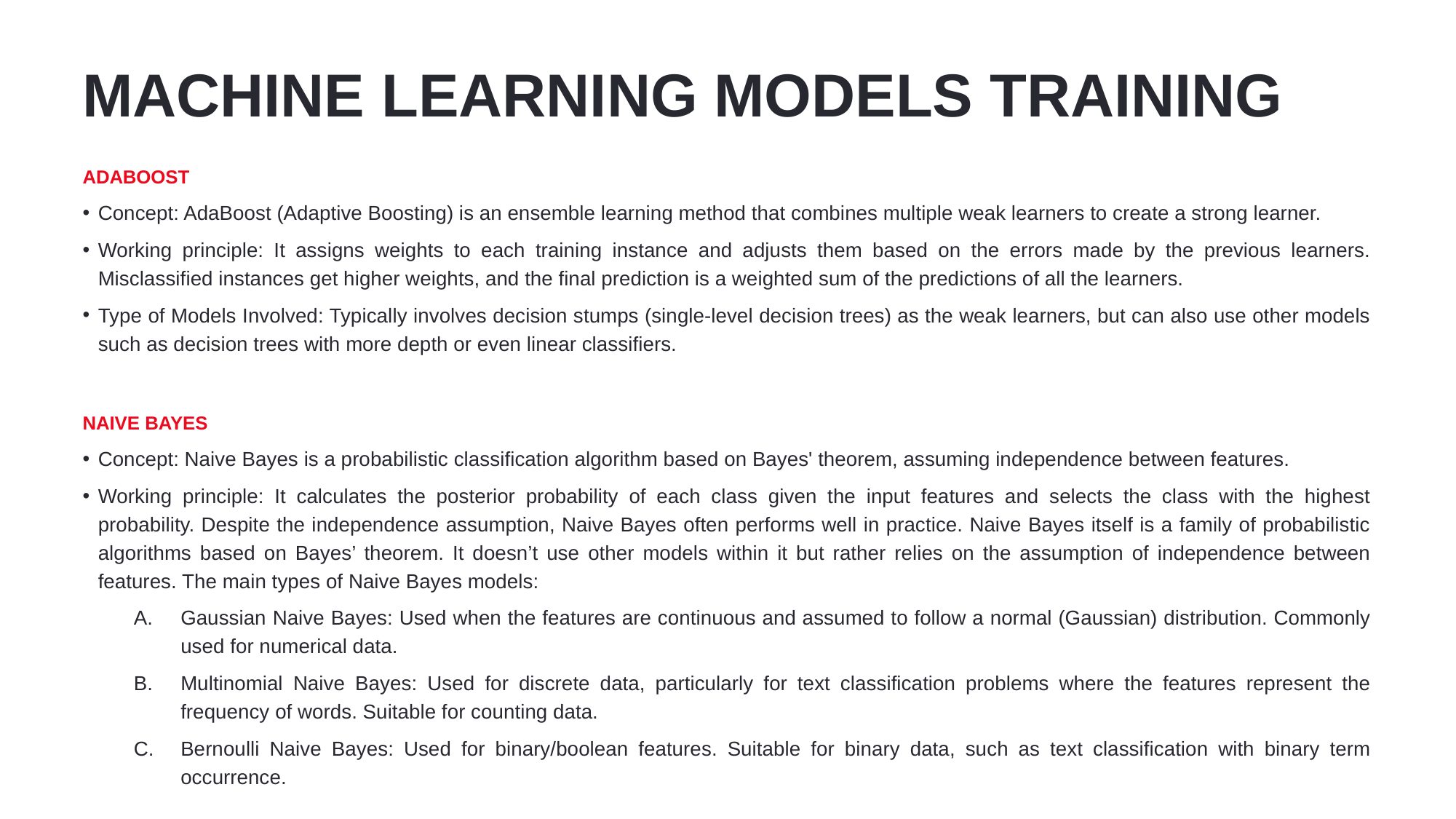

# MACHINE LEARNING MODELS TRAINING
ADABOOST
Concept: AdaBoost (Adaptive Boosting) is an ensemble learning method that combines multiple weak learners to create a strong learner.
Working principle: It assigns weights to each training instance and adjusts them based on the errors made by the previous learners. Misclassified instances get higher weights, and the final prediction is a weighted sum of the predictions of all the learners.
Type of Models Involved: Typically involves decision stumps (single-level decision trees) as the weak learners, but can also use other models such as decision trees with more depth or even linear classifiers.

NAIVE BAYES
Concept: Naive Bayes is a probabilistic classification algorithm based on Bayes' theorem, assuming independence between features.
Working principle: It calculates the posterior probability of each class given the input features and selects the class with the highest probability. Despite the independence assumption, Naive Bayes often performs well in practice. Naive Bayes itself is a family of probabilistic algorithms based on Bayes’ theorem. It doesn’t use other models within it but rather relies on the assumption of independence between features. The main types of Naive Bayes models:
Gaussian Naive Bayes: Used when the features are continuous and assumed to follow a normal (Gaussian) distribution. Commonly used for numerical data.
Multinomial Naive Bayes: Used for discrete data, particularly for text classification problems where the features represent the frequency of words. Suitable for counting data.
Bernoulli Naive Bayes: Used for binary/boolean features. Suitable for binary data, such as text classification with binary term occurrence.